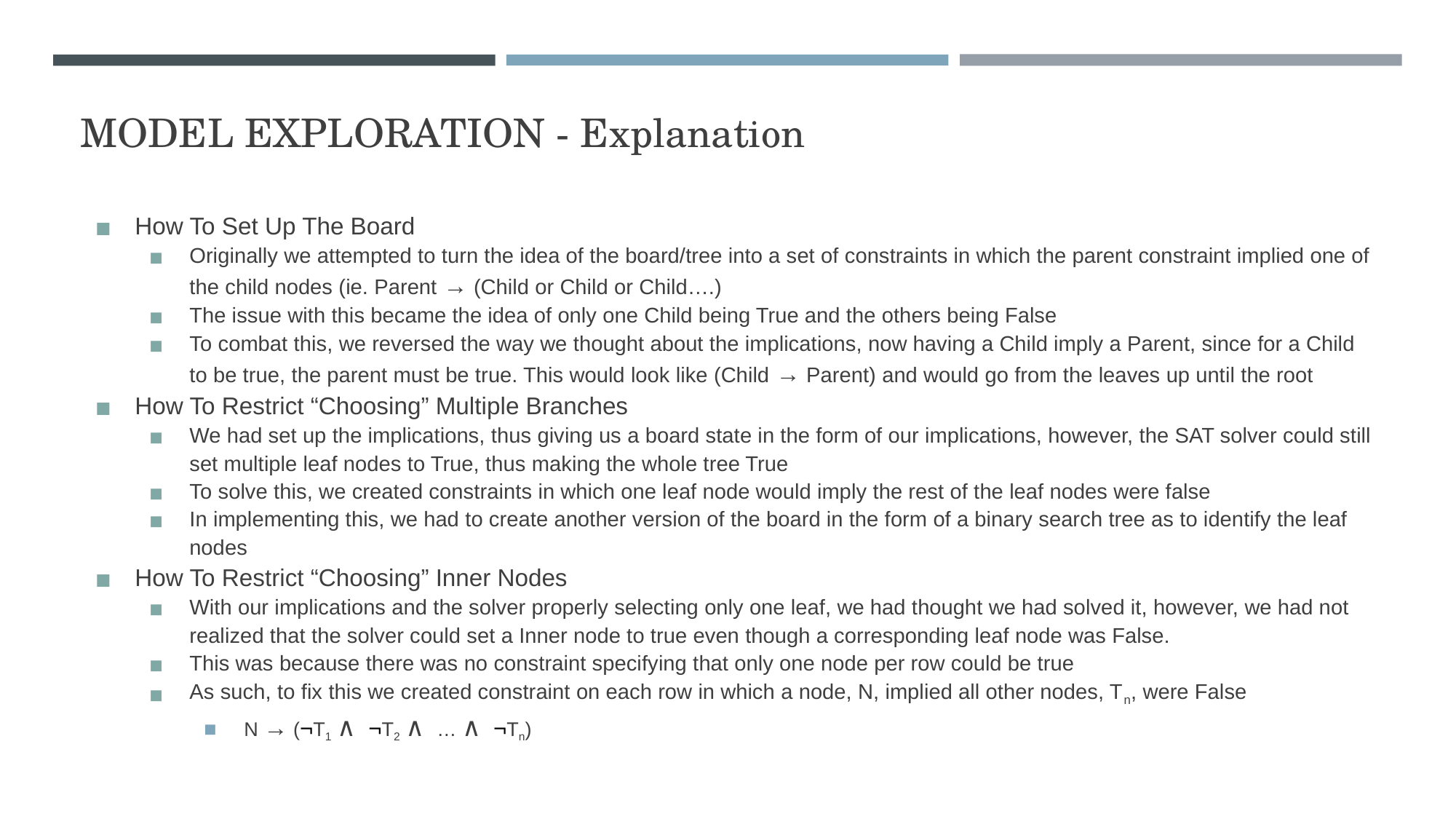

# MODEL EXPLORATION - Explanation
How To Set Up The Board
Originally we attempted to turn the idea of the board/tree into a set of constraints in which the parent constraint implied one of the child nodes (ie. Parent → (Child or Child or Child….)
The issue with this became the idea of only one Child being True and the others being False
To combat this, we reversed the way we thought about the implications, now having a Child imply a Parent, since for a Child to be true, the parent must be true. This would look like (Child → Parent) and would go from the leaves up until the root
How To Restrict “Choosing” Multiple Branches
We had set up the implications, thus giving us a board state in the form of our implications, however, the SAT solver could still set multiple leaf nodes to True, thus making the whole tree True
To solve this, we created constraints in which one leaf node would imply the rest of the leaf nodes were false
In implementing this, we had to create another version of the board in the form of a binary search tree as to identify the leaf nodes
How To Restrict “Choosing” Inner Nodes
With our implications and the solver properly selecting only one leaf, we had thought we had solved it, however, we had not realized that the solver could set a Inner node to true even though a corresponding leaf node was False.
This was because there was no constraint specifying that only one node per row could be true
As such, to fix this we created constraint on each row in which a node, N, implied all other nodes, Tn, were False
N → (¬T1 ∧  ¬T2 ∧  … ∧  ¬Tn)